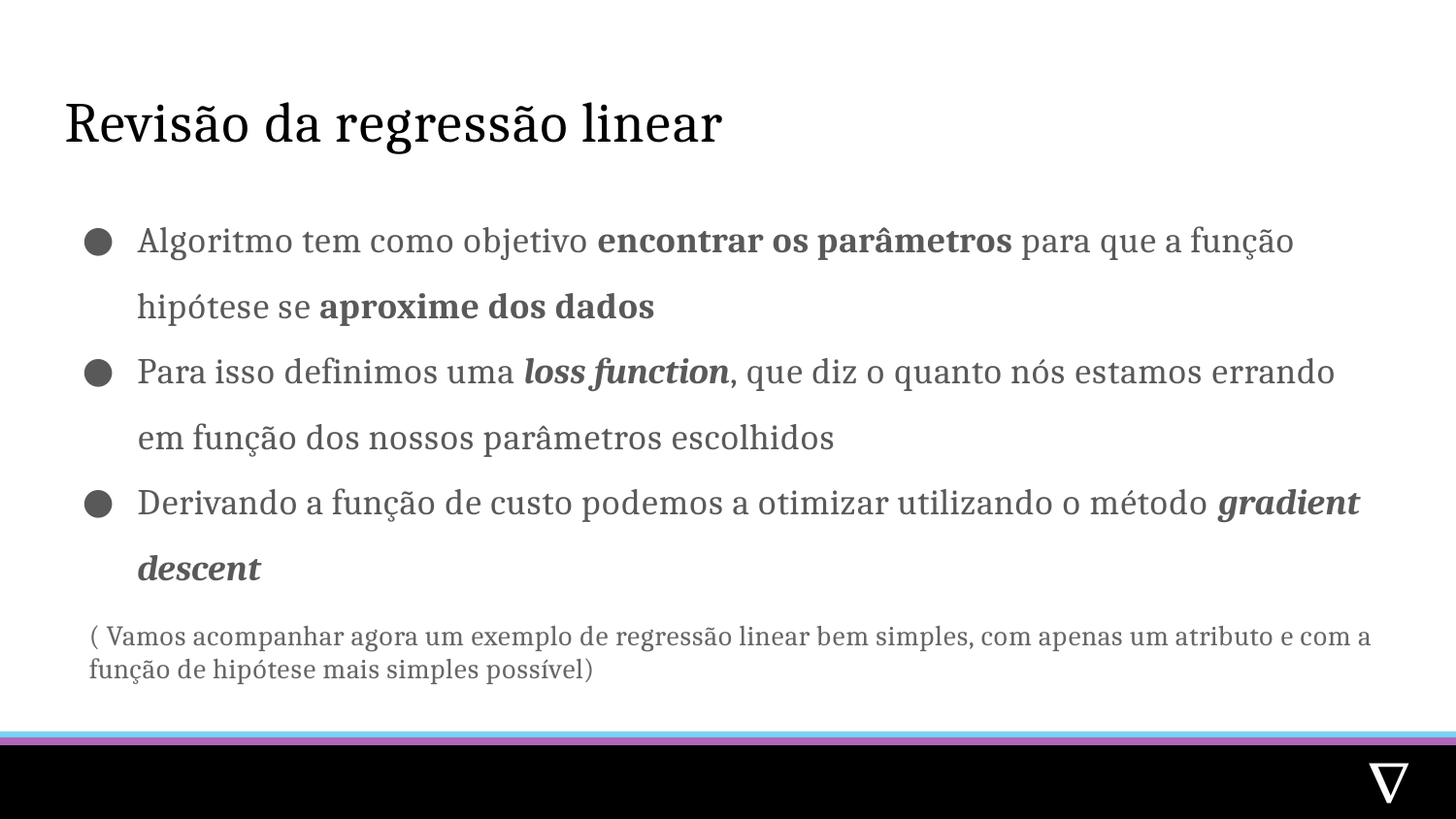

# Revisão da regressão linear
Algoritmo tem como objetivo encontrar os parâmetros para que a função hipótese se aproxime dos dados
Para isso definimos uma loss function, que diz o quanto nós estamos errando em função dos nossos parâmetros escolhidos
Derivando a função de custo podemos a otimizar utilizando o método gradient descent
( Vamos acompanhar agora um exemplo de regressão linear bem simples, com apenas um atributo e com a função de hipótese mais simples possível)